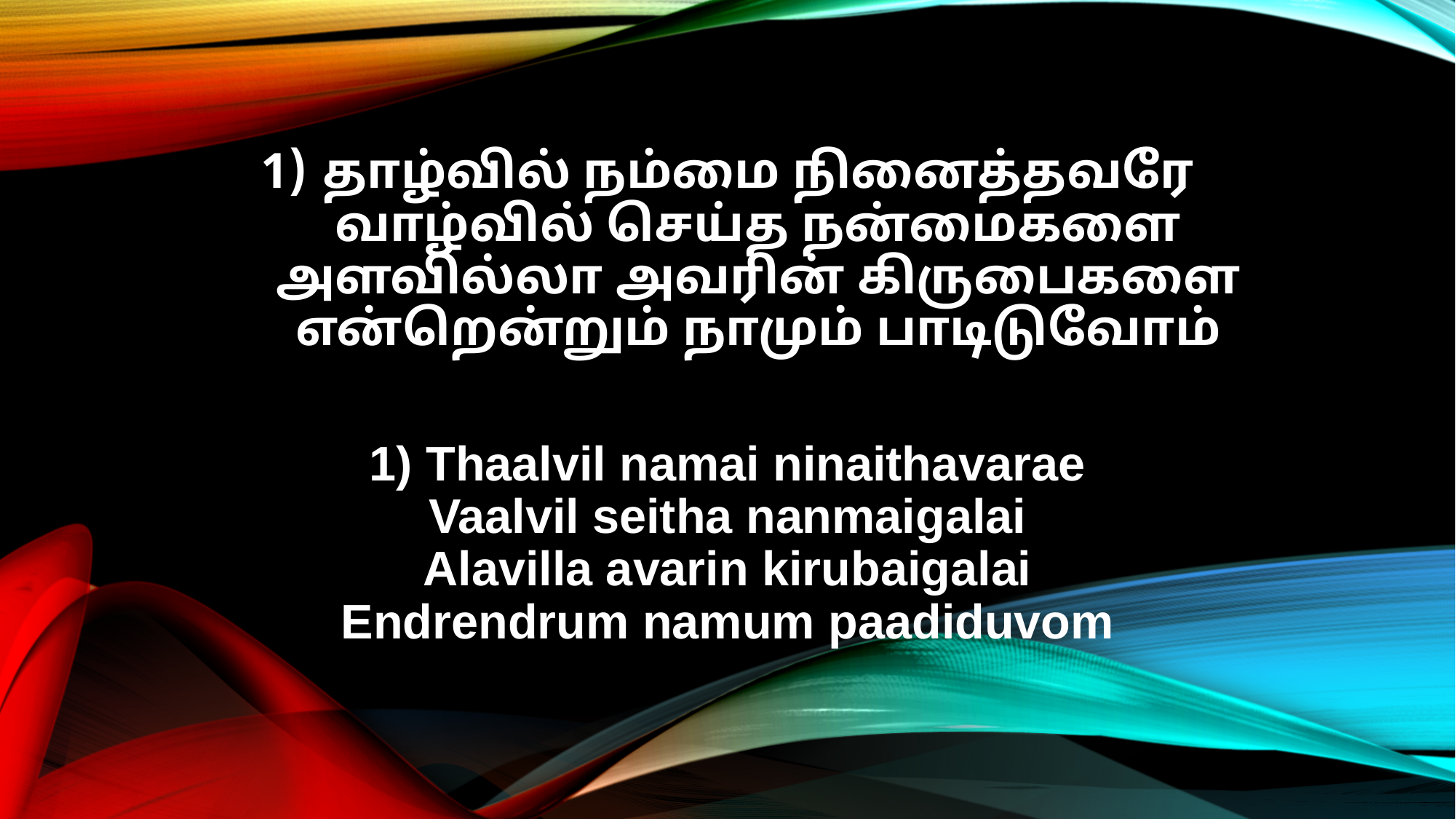

தாழ்வில் நம்மை நினைத்தவரே
வாழ்வில் செய்த நன்மைகளை
அளவில்லா அவரின் கிருபைகளை
என்றென்றும் நாமும் பாடிடுவோம்

1) Thaalvil namai ninaithavarae
Vaalvil seitha nanmaigalai
Alavilla avarin kirubaigalai
Endrendrum namum paadiduvom